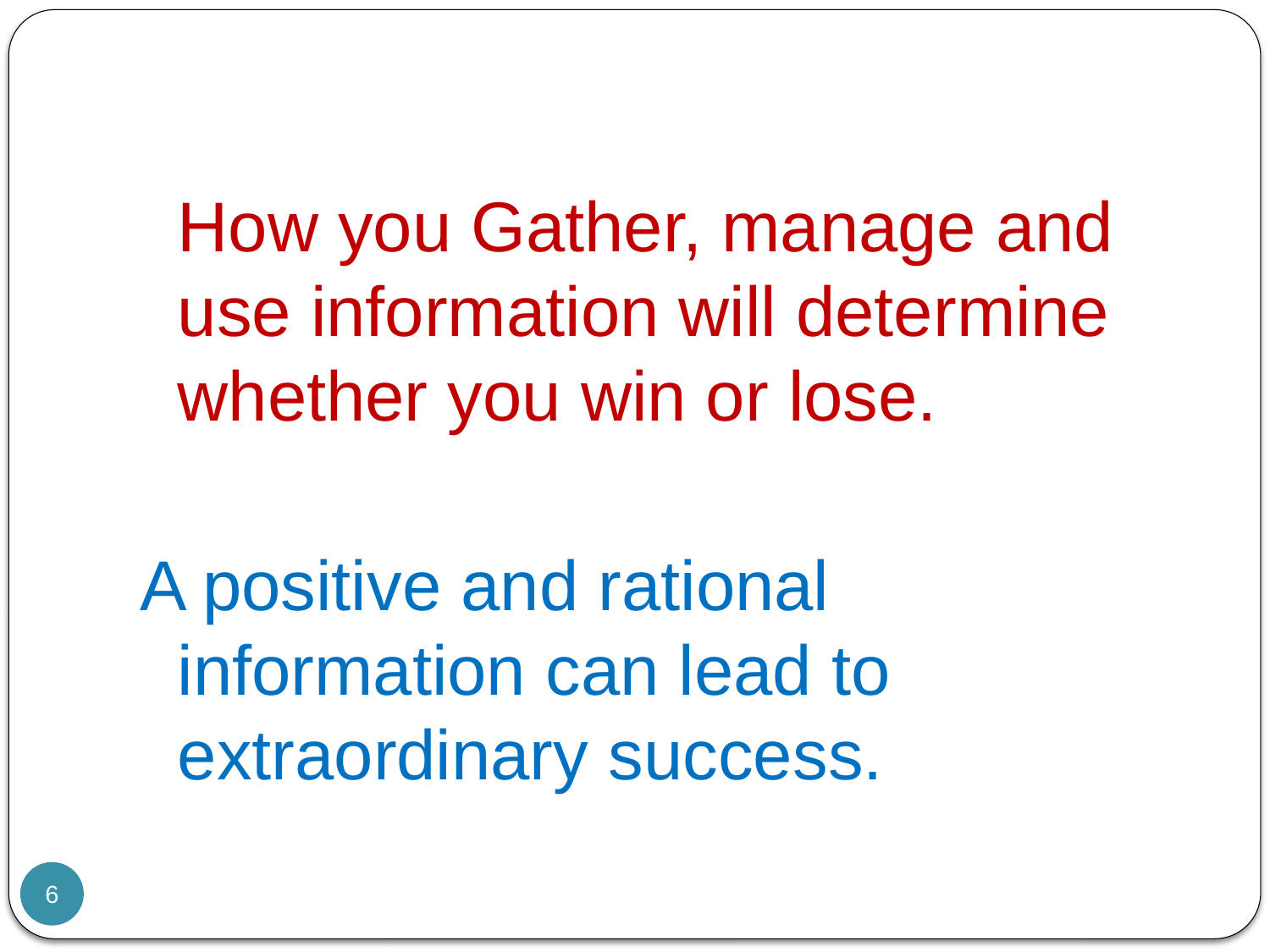

How you Gather, manage and use information will determine whether you win or lose.

A positive and rational information can lead to extraordinary success.
6